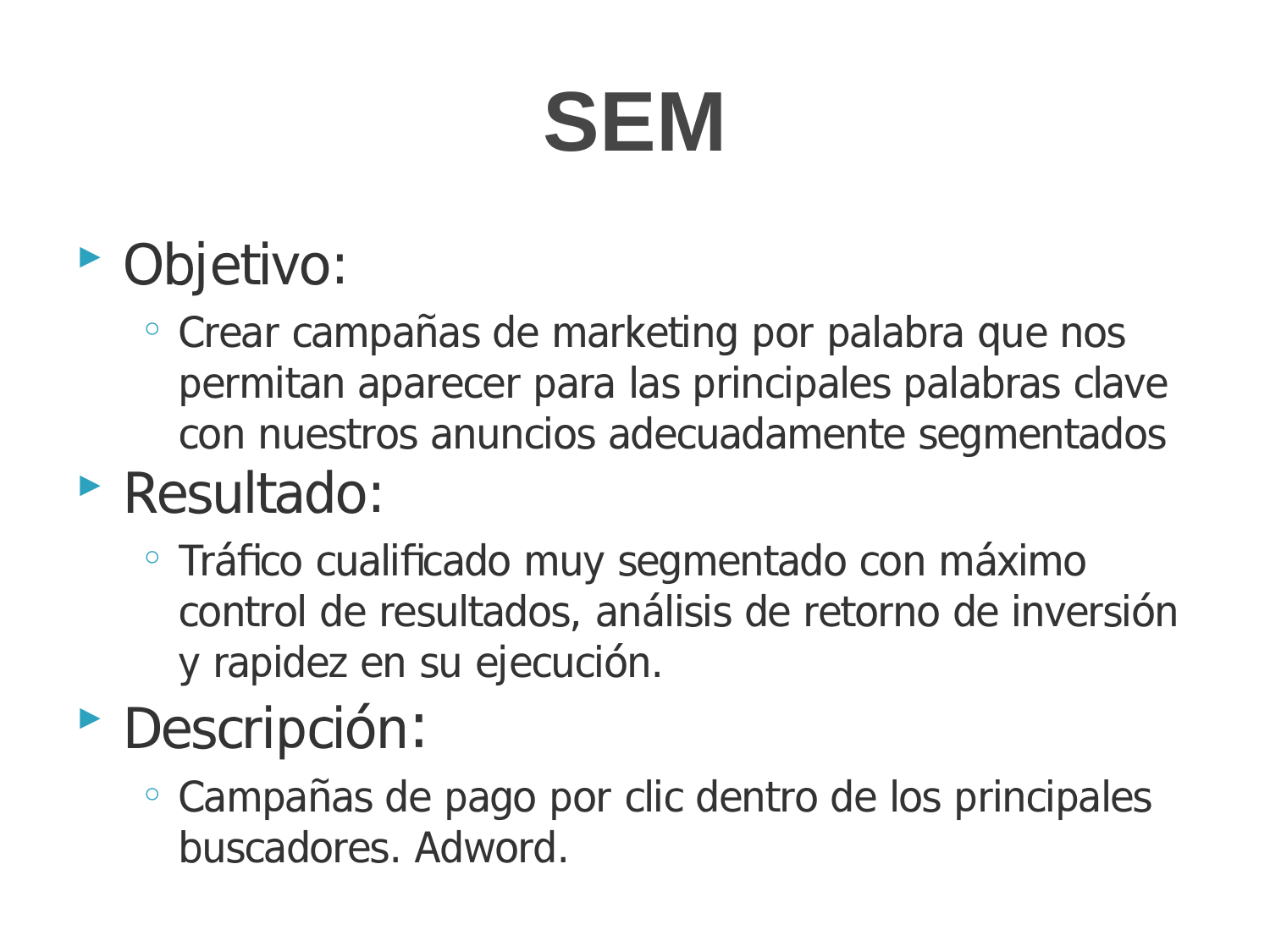

# SEM
Objetivo:
Crear campañas de marketing por palabra que nos permitan aparecer para las principales palabras clave con nuestros anuncios adecuadamente segmentados
Resultado:
Tráfico cualificado muy segmentado con máximo control de resultados, análisis de retorno de inversión y rapidez en su ejecución.
Descripción:
Campañas de pago por clic dentro de los principales buscadores. Adword.